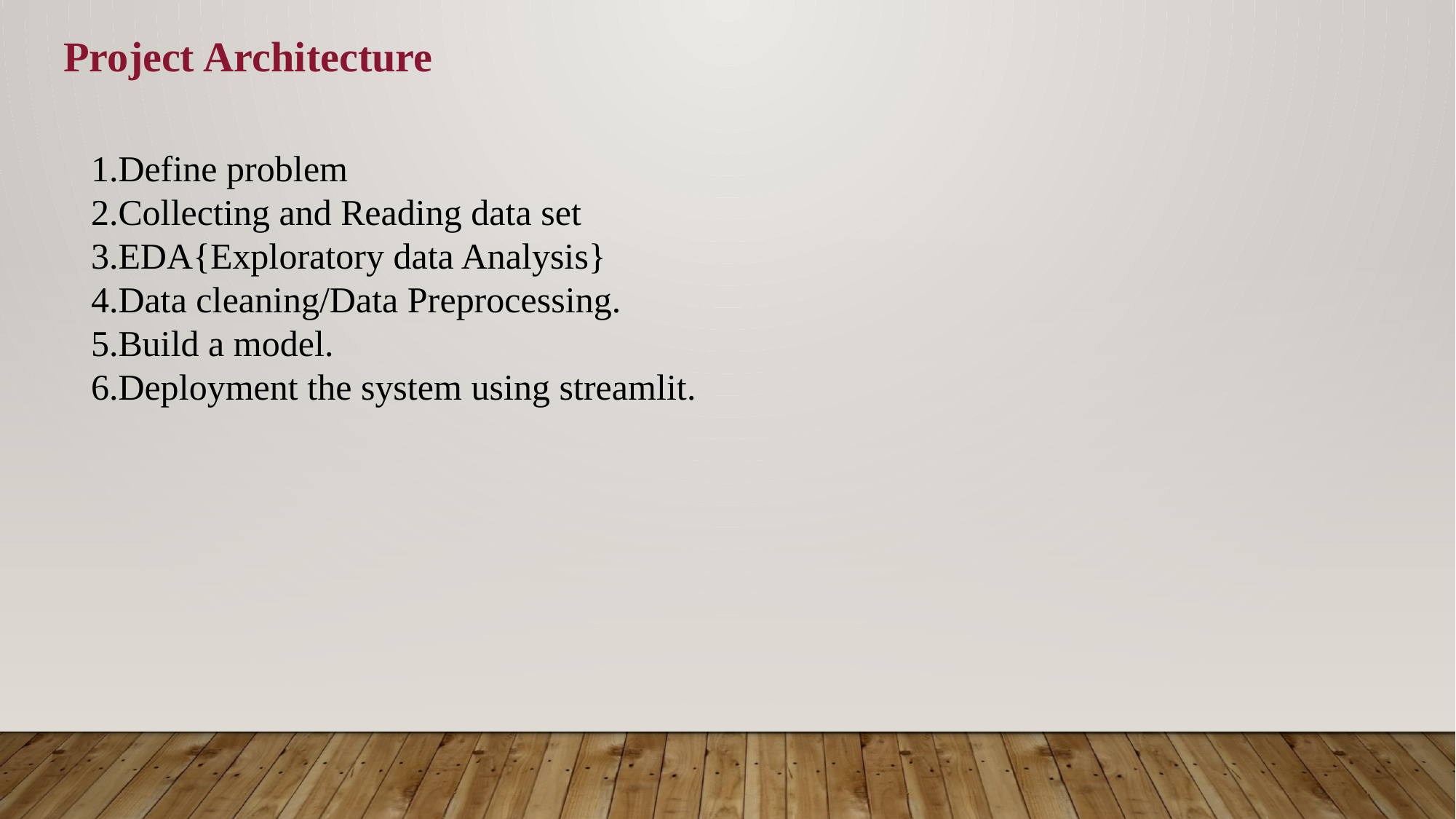

Project Architecture
1.Define problem
2.Collecting and Reading data set
3.EDA{Exploratory data Analysis}
4.Data cleaning/Data Preprocessing.
5.Build a model.
6.Deployment the system using streamlit.